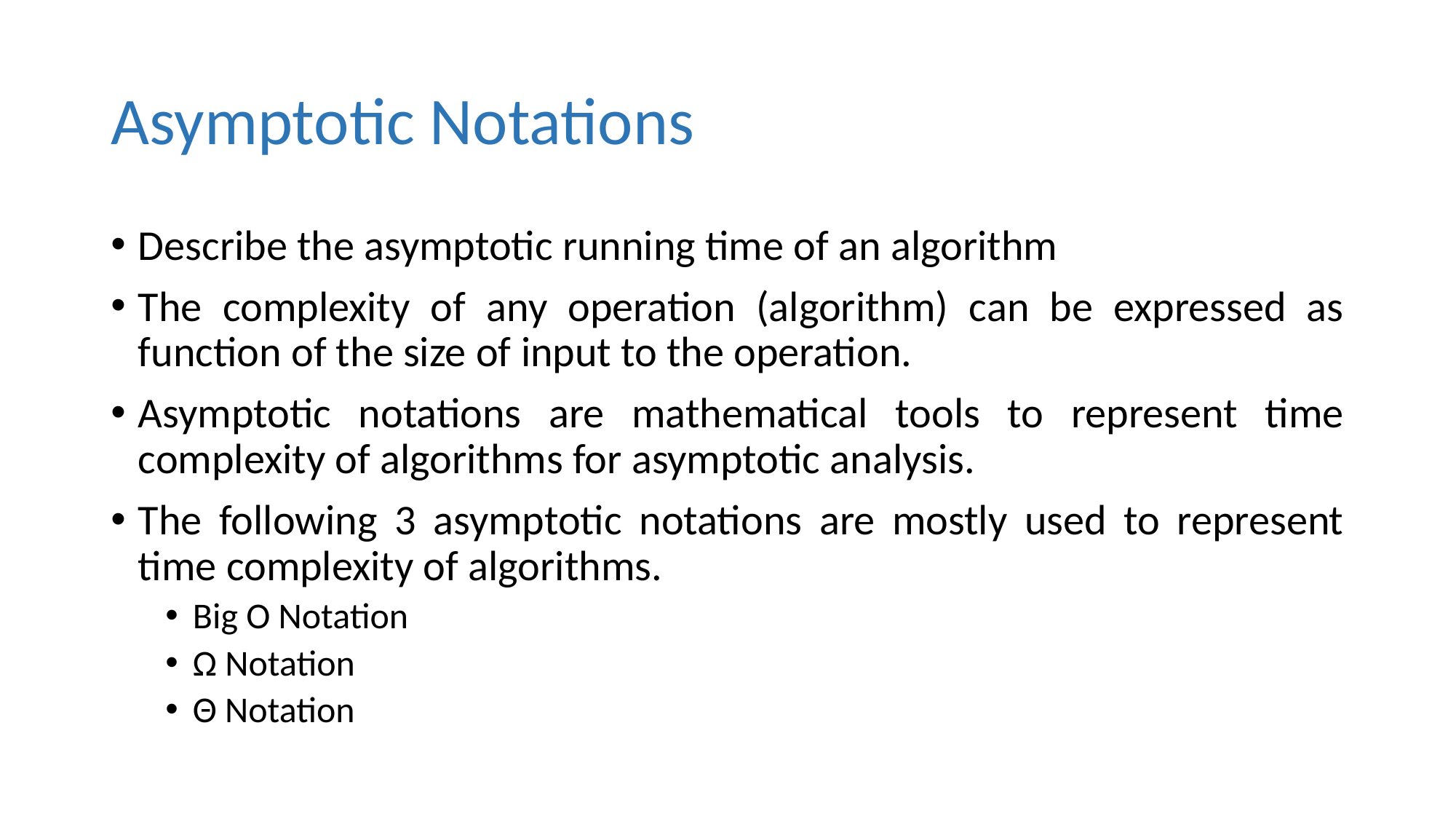

# Asymptotic Notations
Describe the asymptotic running time of an algorithm
The complexity of any operation (algorithm) can be expressed as function of the size of input to the operation.
Asymptotic notations are mathematical tools to represent time complexity of algorithms for asymptotic analysis.
The following 3 asymptotic notations are mostly used to represent time complexity of algorithms.
Big O Notation
Ω Notation
Θ Notation